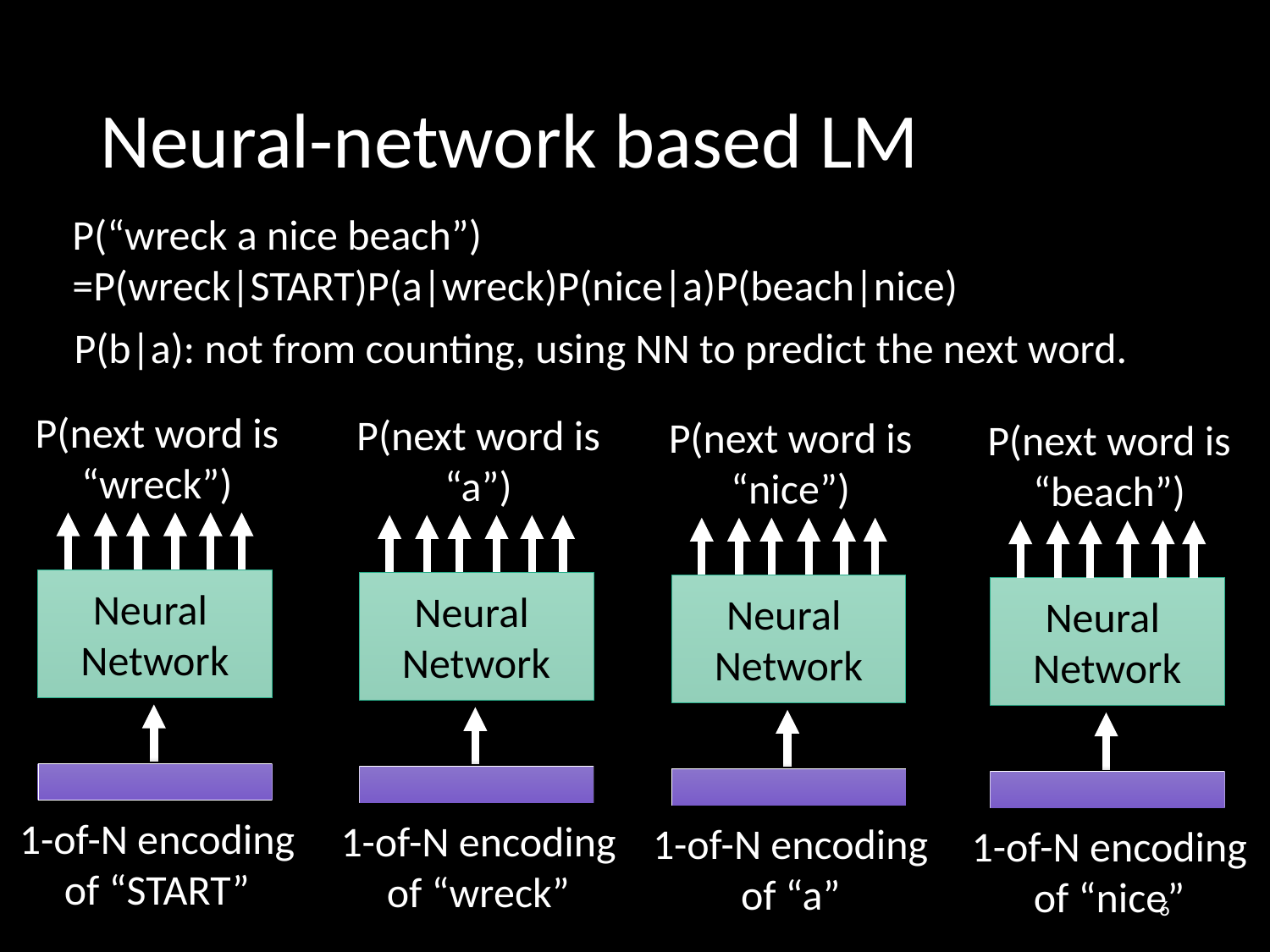

# Neural-network based LM
P(“wreck a nice beach”)
=P(wreck|START)P(a|wreck)P(nice|a)P(beach|nice)
P(b|a): not from counting, using NN to predict the next word.
P(next word is “wreck”)
P(next word is “a”)
P(next word is “nice”)
P(next word is “beach”)
Neural
Network
Neural
Network
Neural
Network
Neural
Network

1-of-N encoding of “START”
1-of-N encoding of “wreck”
1-of-N encoding of “a”
1-of-N encoding of “nice”
6